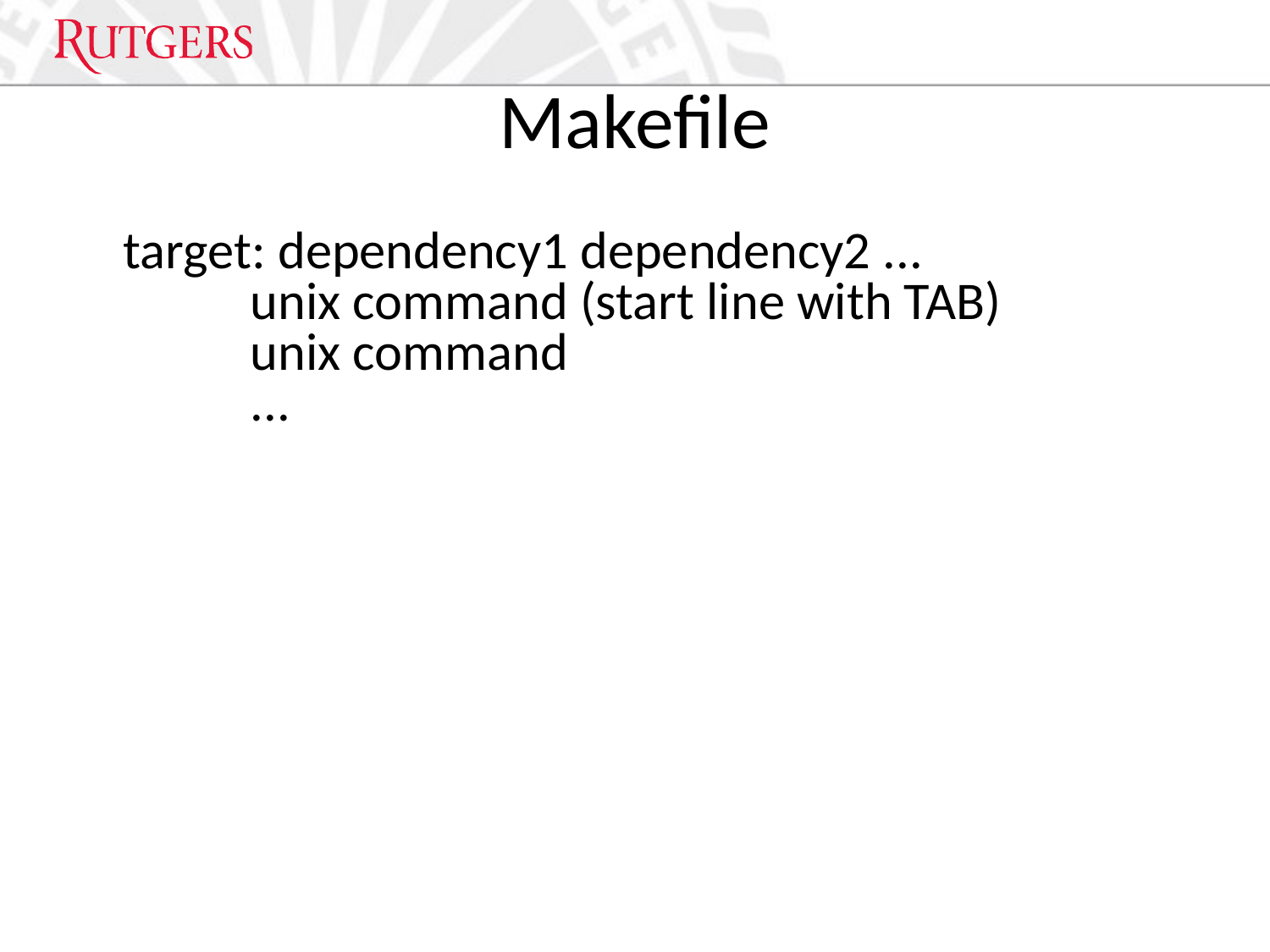

Makefile
	target: dependency1 dependency2 ...
		unix command (start line with TAB)
		unix command
		...